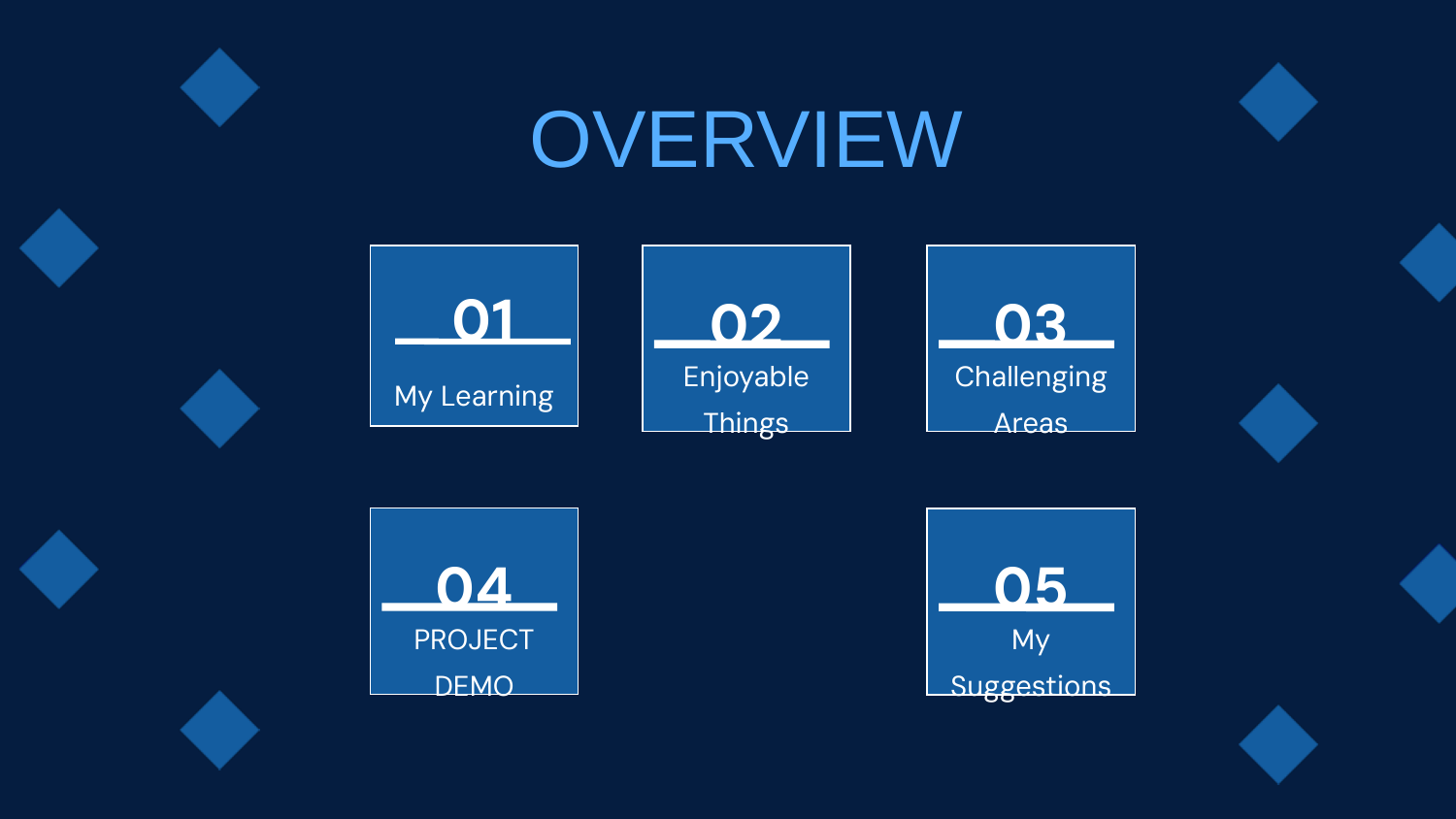

OVERVIEW

02
Enjoyable Things

03
Challenging Areas
01
My Learning

04
PROJECT DEMO

05
My Suggestions